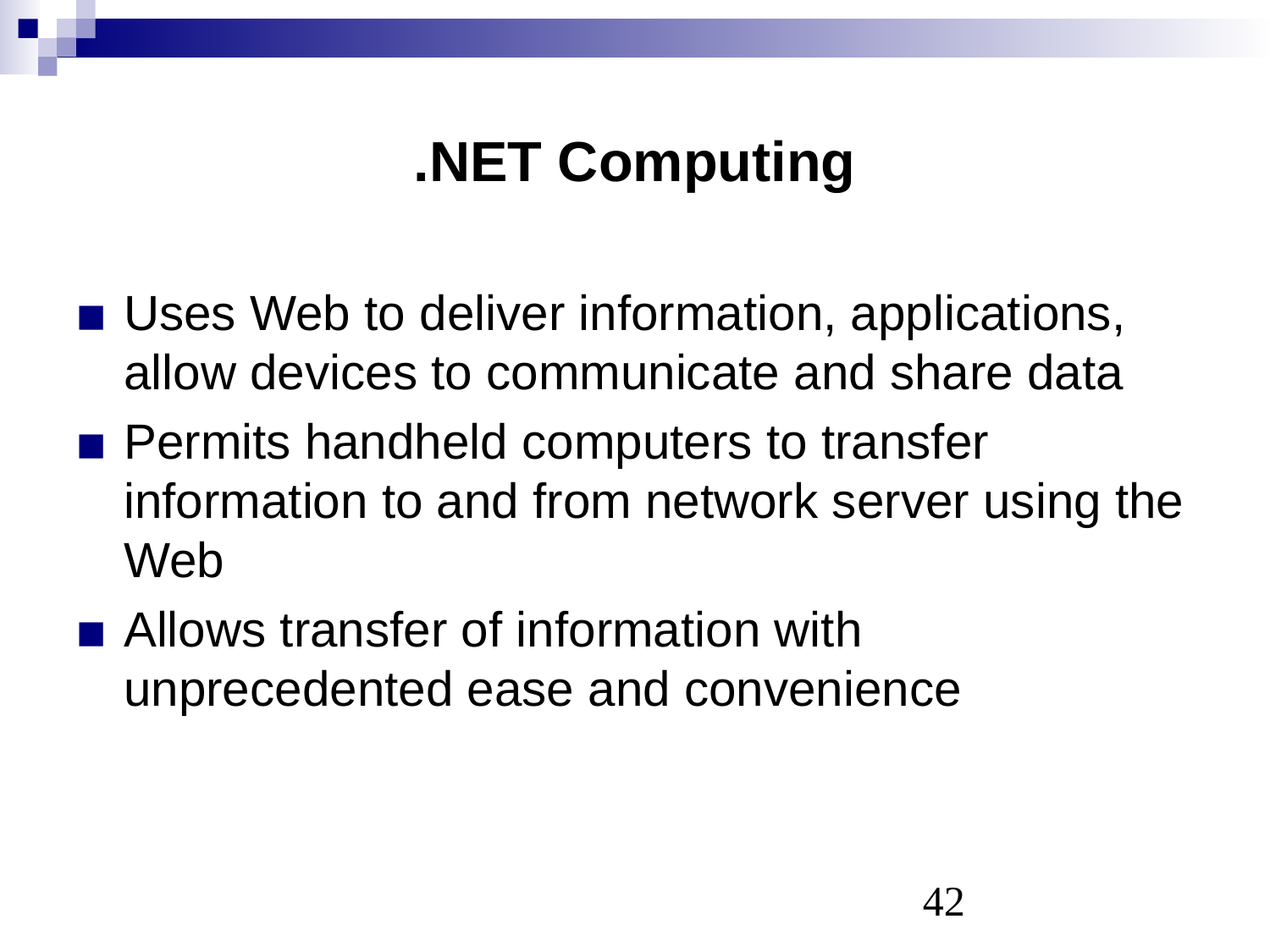

# .NET Computing
Uses Web to deliver information, applications, allow devices to communicate and share data
Permits handheld computers to transfer information to and from network server using the Web
Allows transfer of information with unprecedented ease and convenience
42